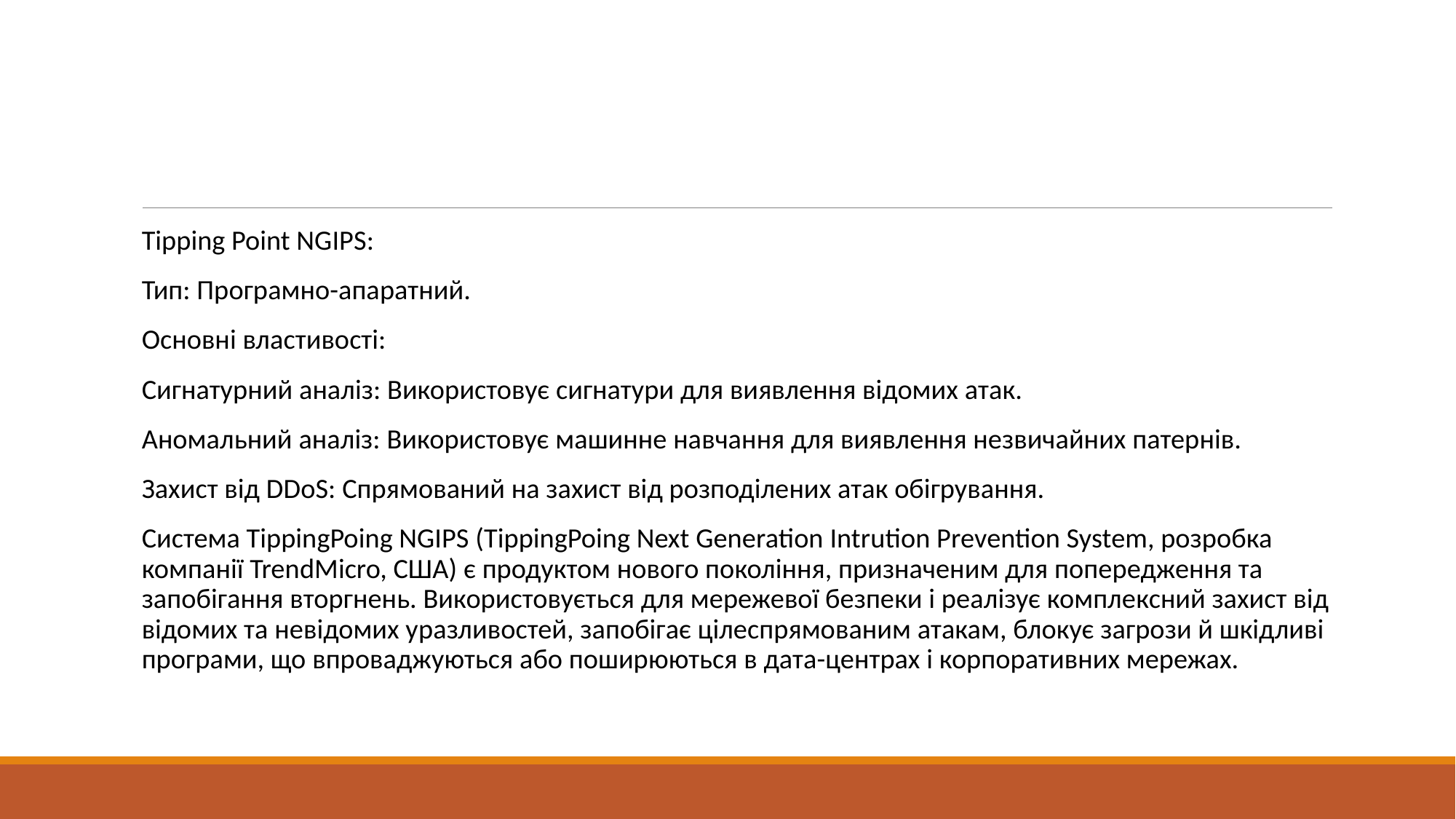

#
Tipping Point NGIPS:
Тип: Програмно-апаратний.
Основні властивості:
Сигнатурний аналіз: Використовує сигнатури для виявлення відомих атак.
Аномальний аналіз: Використовує машинне навчання для виявлення незвичайних патернів.
Захист від DDoS: Спрямований на захист від розподілених атак обігрування.
Система TippingPoing NGIPS (TippingPoing Next Generation Intrution Prevention System, розробка компанії TrendMicro, США) є продуктом нового покоління, призначеним для попередження та запобігання вторгнень. Використовується для мережевої безпеки і реалізує комплексний захист від відомих та невідомих уразливостей, запобігає цілеспрямованим атакам, блокує загрози й шкідливі програми, що впроваджуються або поширюються в дата-центрах і корпоративних мережах.